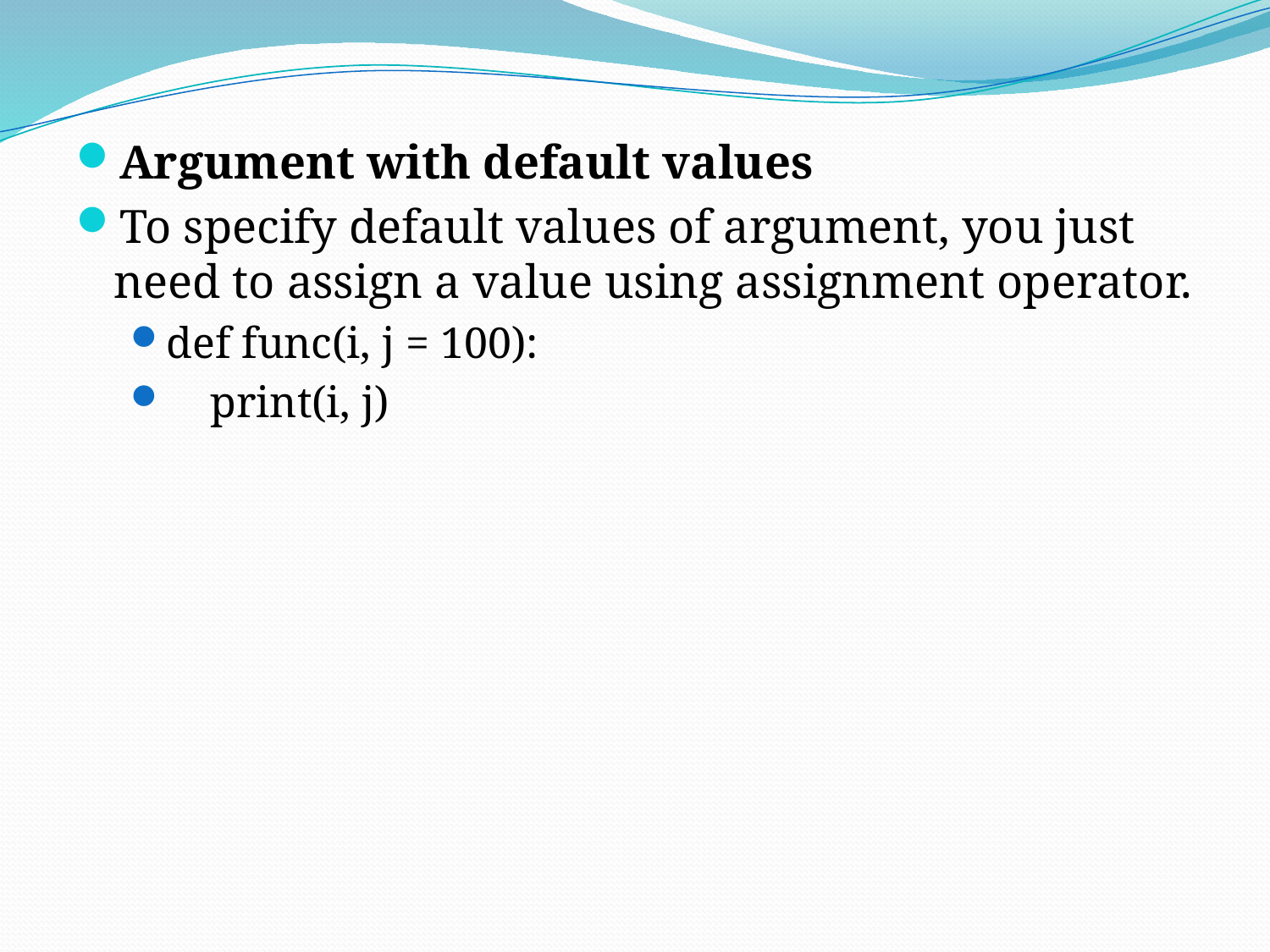

Argument with default values
To specify default values of argument, you just need to assign a value using assignment operator.
def func(i, j = 100):
    print(i, j)